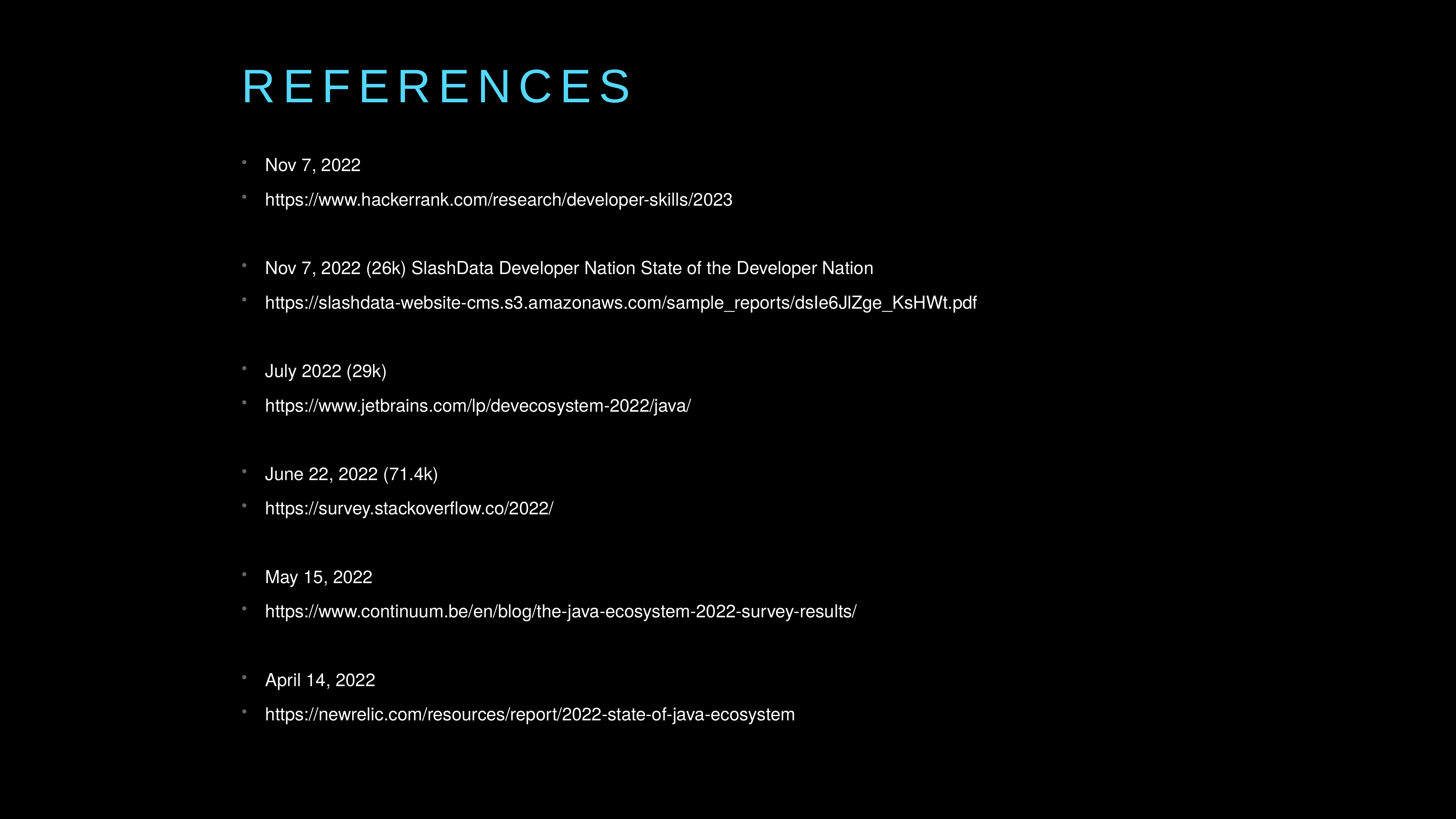

# REFERENCES
Nov 7, 2022
https://www.hackerrank.com/research/developer-skills/2023

Nov 7, 2022 (26k) SlashData Developer Nation State of the Developer Nation
https://slashdata-website-cms.s3.amazonaws.com/sample_reports/dsIe6JlZge_KsHWt.pdf

July 2022 (29k)
https://www.jetbrains.com/lp/devecosystem-2022/java/

June 22, 2022 (71.4k)
https://survey.stackoverflow.co/2022/

May 15, 2022
https://www.continuum.be/en/blog/the-java-ecosystem-2022-survey-results/

April 14, 2022
https://newrelic.com/resources/report/2022-state-of-java-ecosystem
20